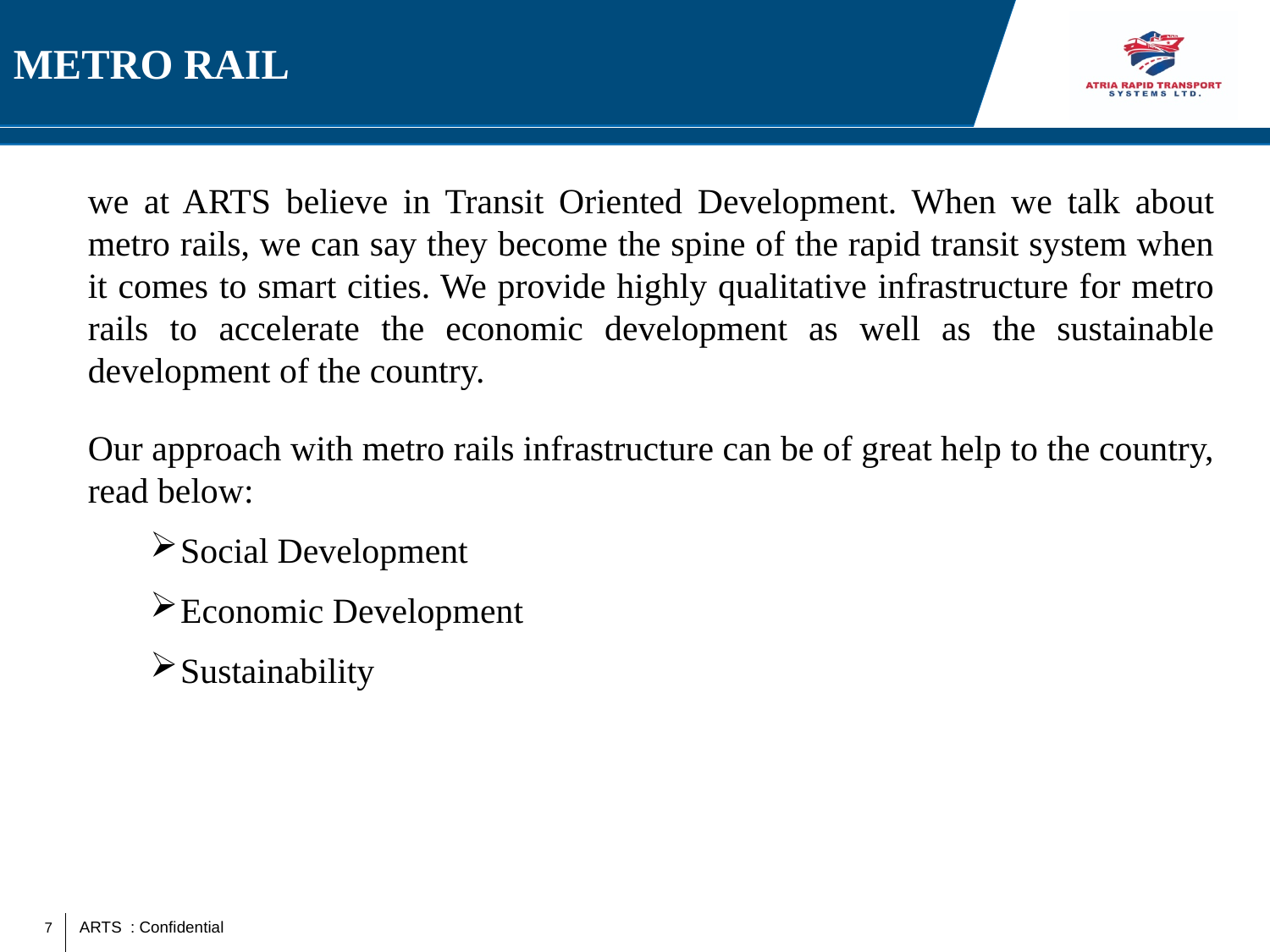

# METRO RAIL
	we at ARTS believe in Transit Oriented Development. When we talk about metro rails, we can say they become the spine of the rapid transit system when it comes to smart cities. We provide highly qualitative infrastructure for metro rails to accelerate the economic development as well as the sustainable development of the country.
	Our approach with metro rails infrastructure can be of great help to the country, read below:
Social Development
Economic Development
Sustainability